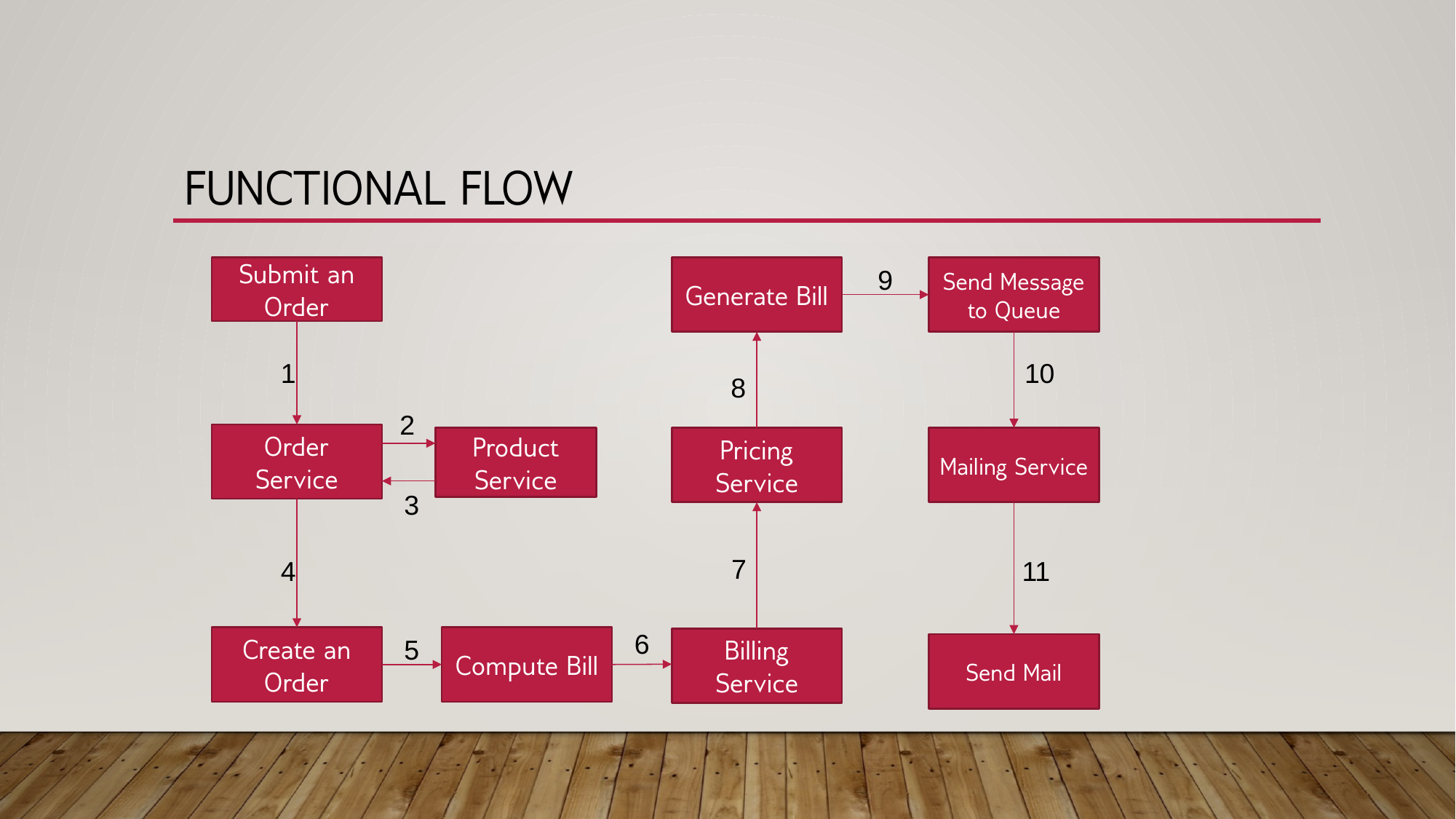

# Functional flow
Submit an Order
Generate Bill
9
Send Message to Queue
10
1
8
2
Order Service
Product Service
Pricing Service
Mailing Service
3
7
4
11
6
Create an Order
5
Compute Bill
Billing Service
Send Mail